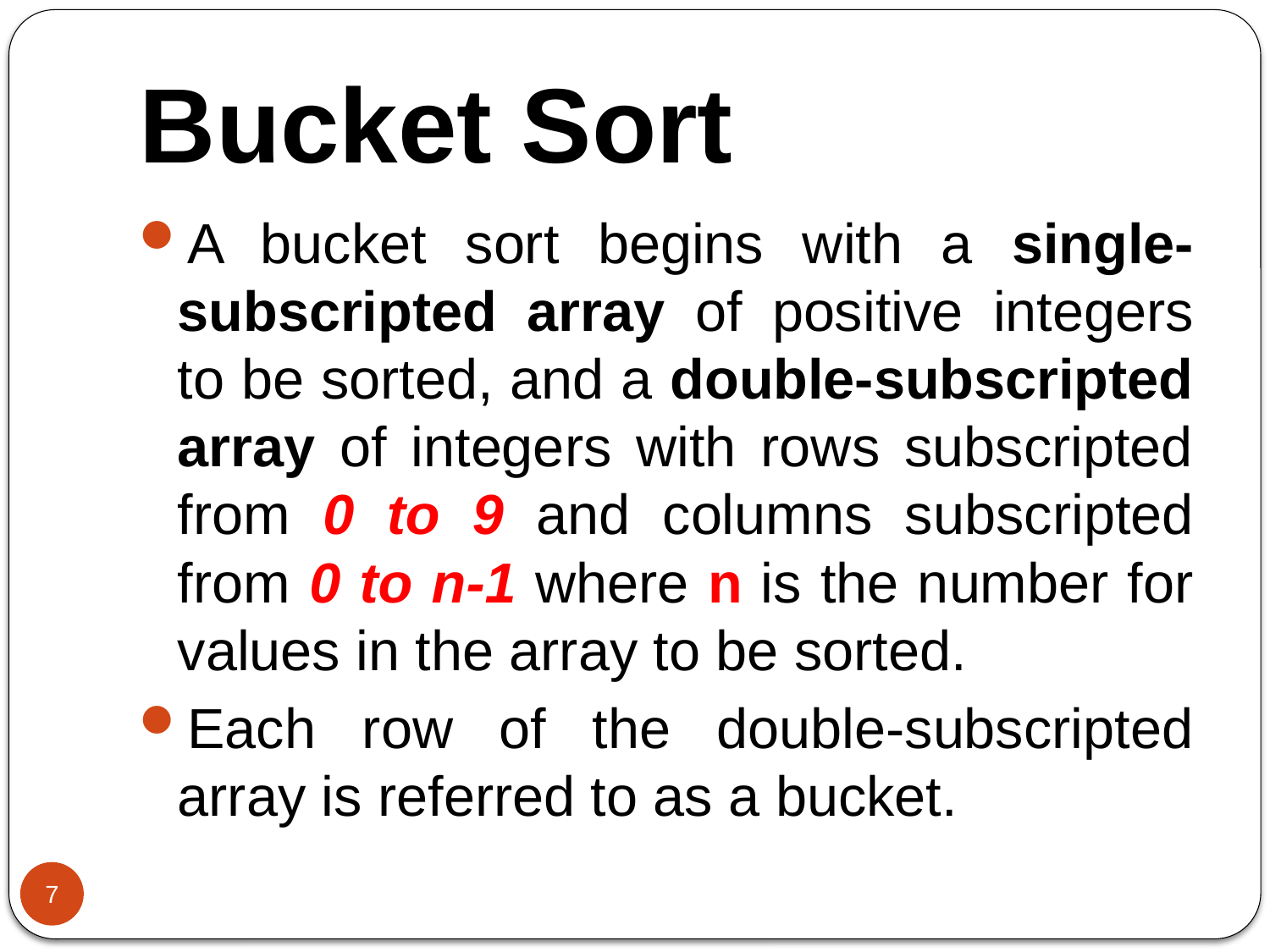

# Bucket Sort
A bucket sort begins with a single-subscripted array of positive integers to be sorted, and a double-subscripted array of integers with rows subscripted from 0 to 9 and columns subscripted from 0 to n-1 where n is the number for values in the array to be sorted.
Each row of the double-subscripted array is referred to as a bucket.
7